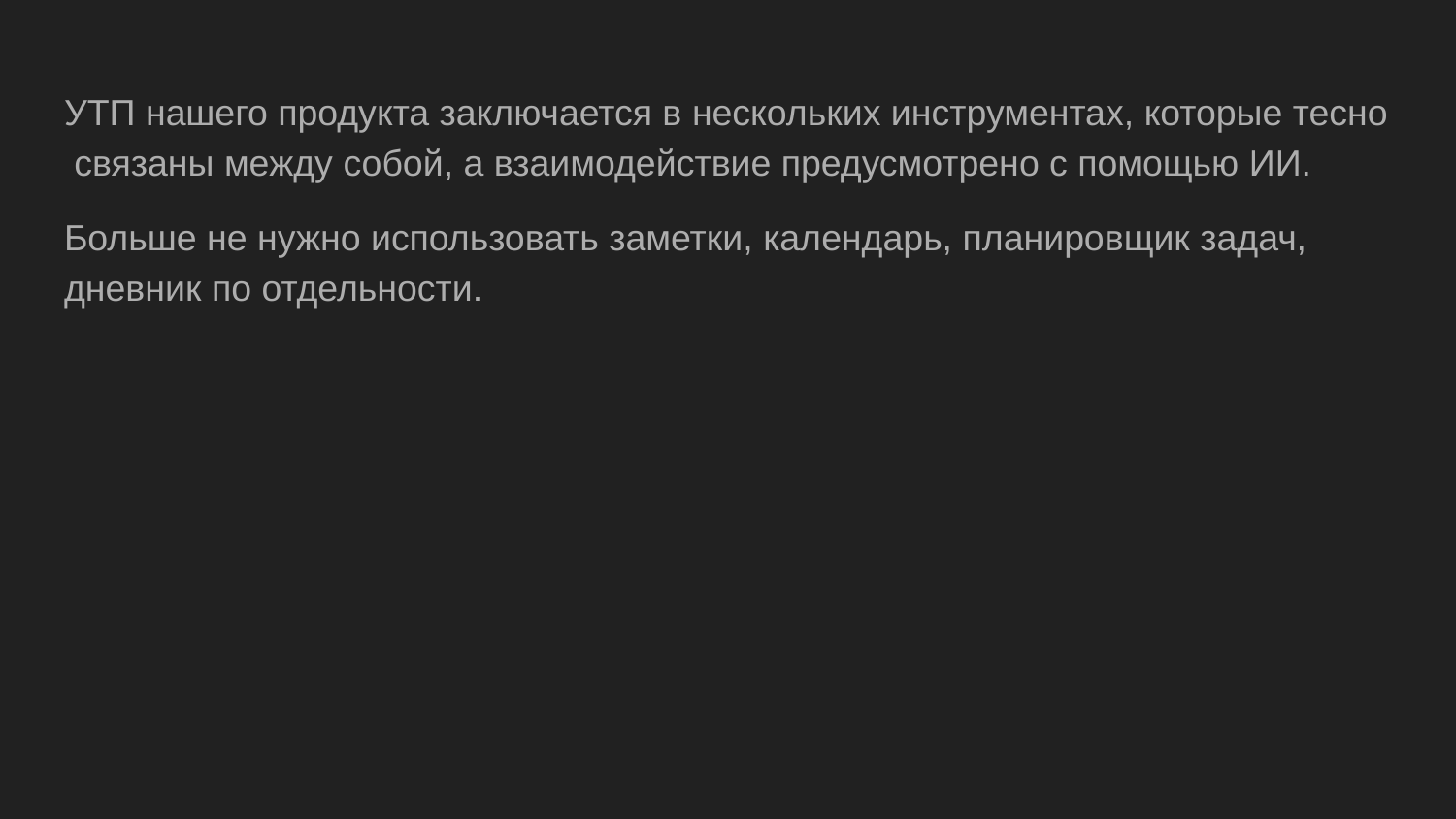

УТП нашего продукта заключается в нескольких инструментах, которые тесно  связаны между собой, а взаимодействие предусмотрено с помощью ИИ.
Больше не нужно использовать заметки, календарь, планировщик задач, дневник по отдельности.